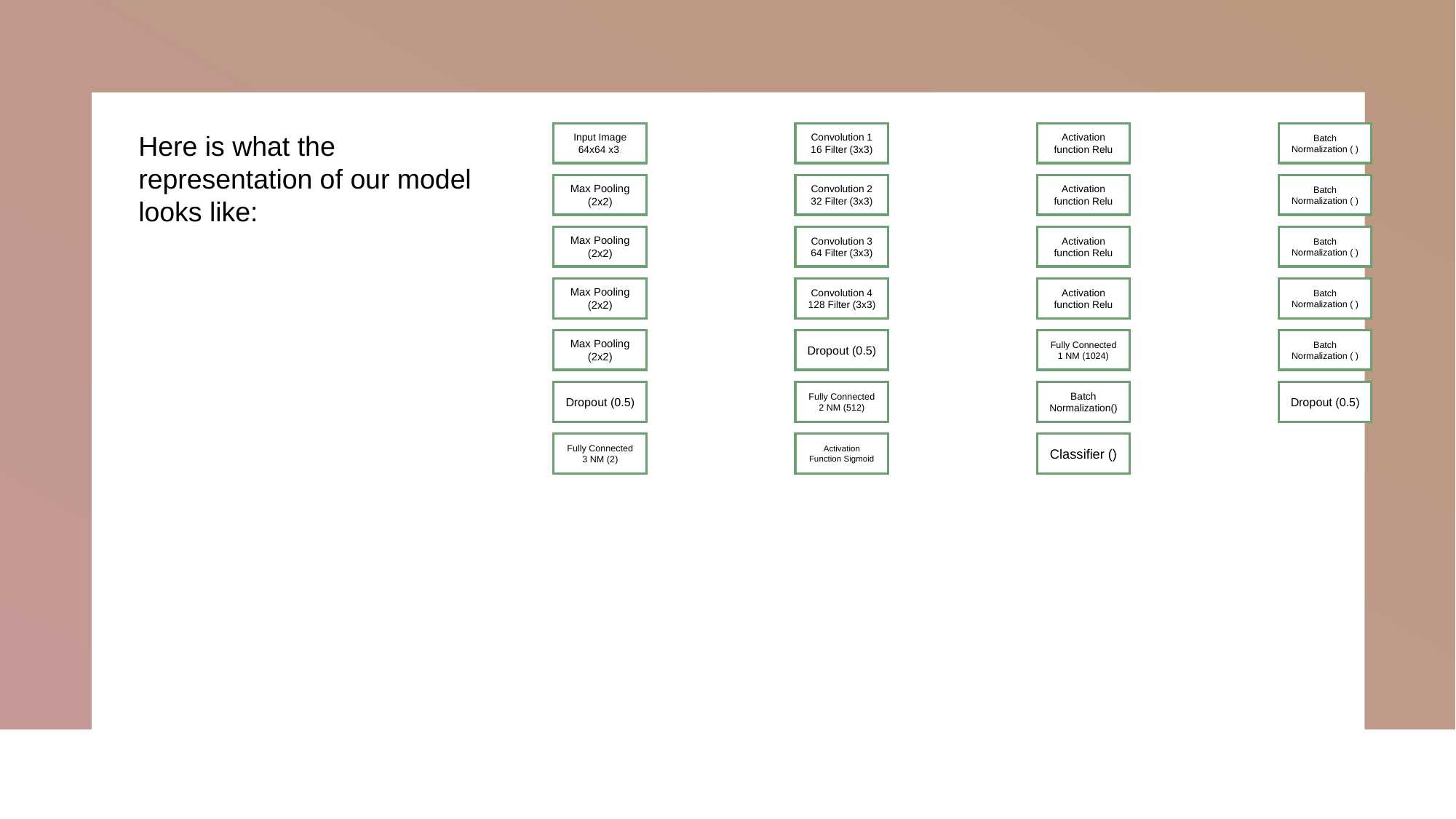

Here is what the representation of our model looks like:
Input Image 64x64 x3
Convolution 1 16 Filter (3x3)
Activation function Relu
Batch Normalization ( )
Max Pooling (2x2)
Convolution 2 32 Filter (3x3)
Activation function Relu
Batch Normalization ( )
Max Pooling (2x2)
Activation function Relu
Convolution 3 64 Filter (3x3)
Batch Normalization ( )
Batch Normalization ( )
Max Pooling (2x2)
Convolution 4 128 Filter (3x3)
Activation function Relu
Batch Normalization()
Max Pooling (2x2)
Dropout (0.5)
Fully Connected 1 NM (1024)
Batch Normalization ( )
Dropout (0.5)
Fully Connected 2 NM (512)
Dropout (0.5)
Fully Connected 3 NM (2)
Activation Function Sigmoid
Classifier ()